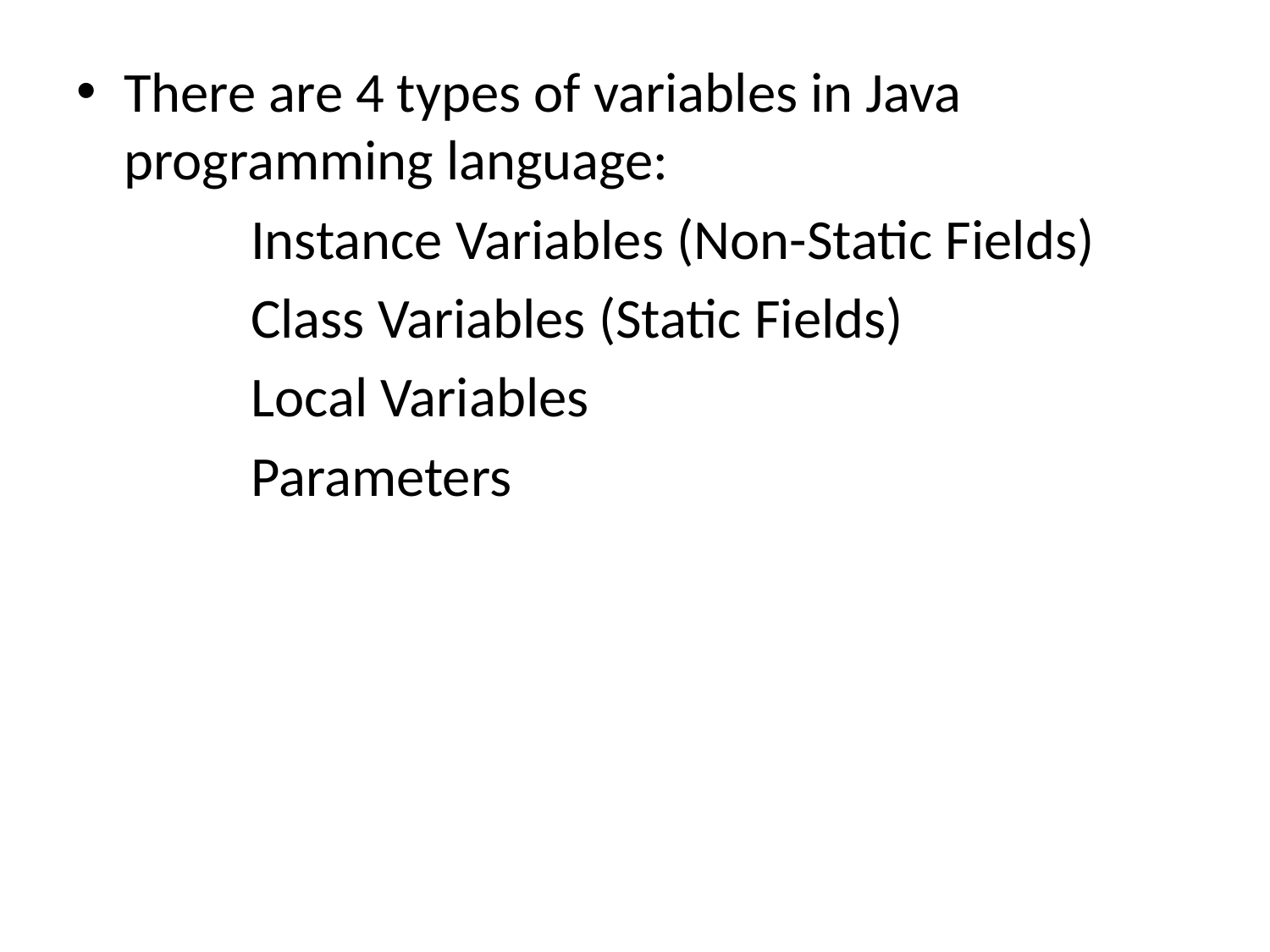

There are 4 types of variables in Java programming language:
		Instance Variables (Non-Static Fields)
		Class Variables (Static Fields)
		Local Variables
		Parameters